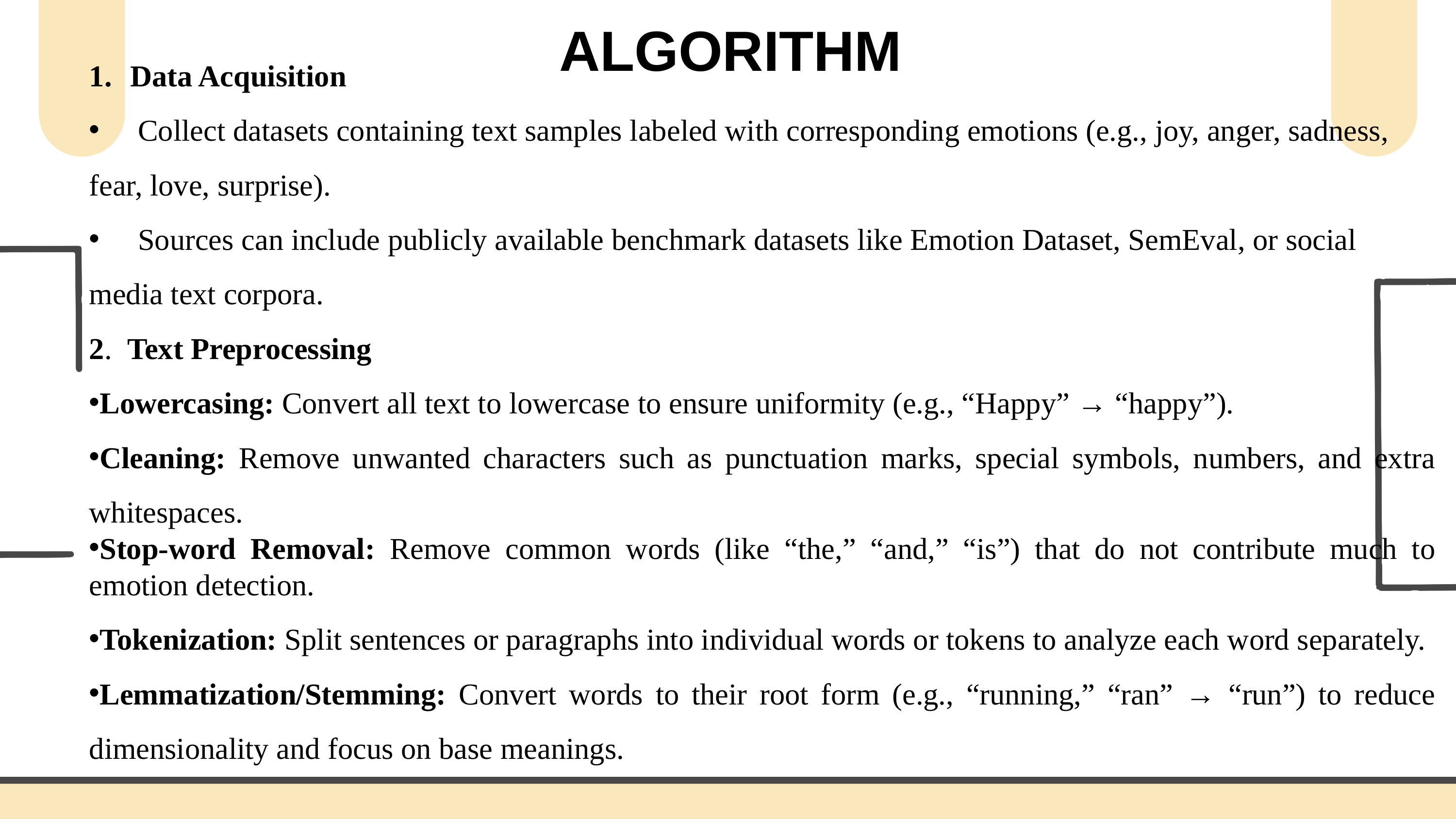

ALGORITHM
Data Acquisition
     Collect datasets containing text samples labeled with corresponding emotions (e.g., joy, anger, sadness, fear, love, surprise).
     Sources can include publicly available benchmark datasets like Emotion Dataset, SemEval, or social media text corpora.
2.  Text Preprocessing
Lowercasing: Convert all text to lowercase to ensure uniformity (e.g., “Happy” → “happy”).
Cleaning: Remove unwanted characters such as punctuation marks, special symbols, numbers, and extra whitespaces.
Stop-word Removal: Remove common words (like “the,” “and,” “is”) that do not contribute much to emotion detection.
Tokenization: Split sentences or paragraphs into individual words or tokens to analyze each word separately.
Lemmatization/Stemming: Convert words to their root form (e.g., “running,” “ran” → “run”) to reduce dimensionality and focus on base meanings.